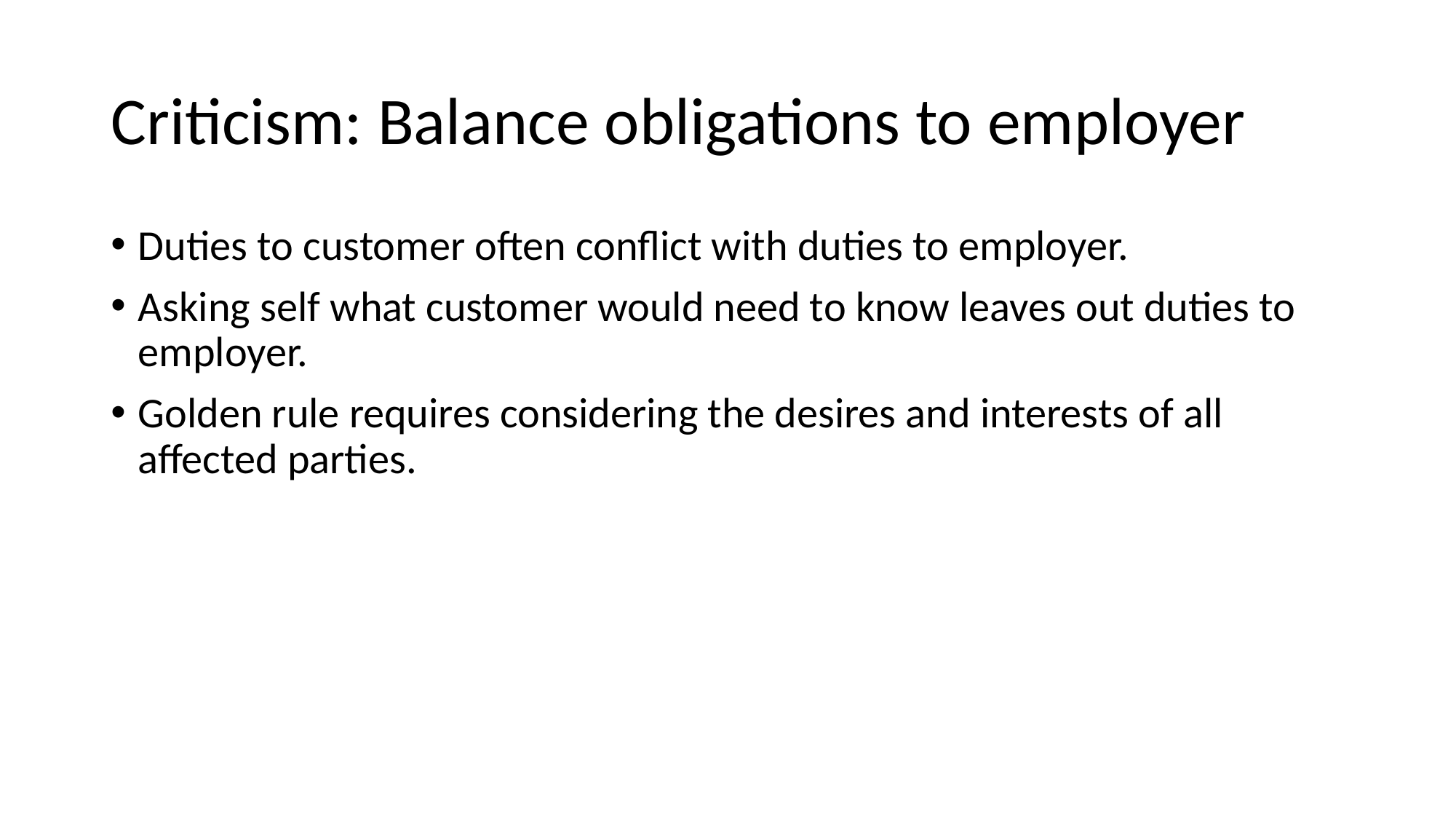

# Criticism: Balance obligations to employer
Duties to customer often conflict with duties to employer.
Asking self what customer would need to know leaves out duties to employer.
Golden rule requires considering the desires and interests of all affected parties.